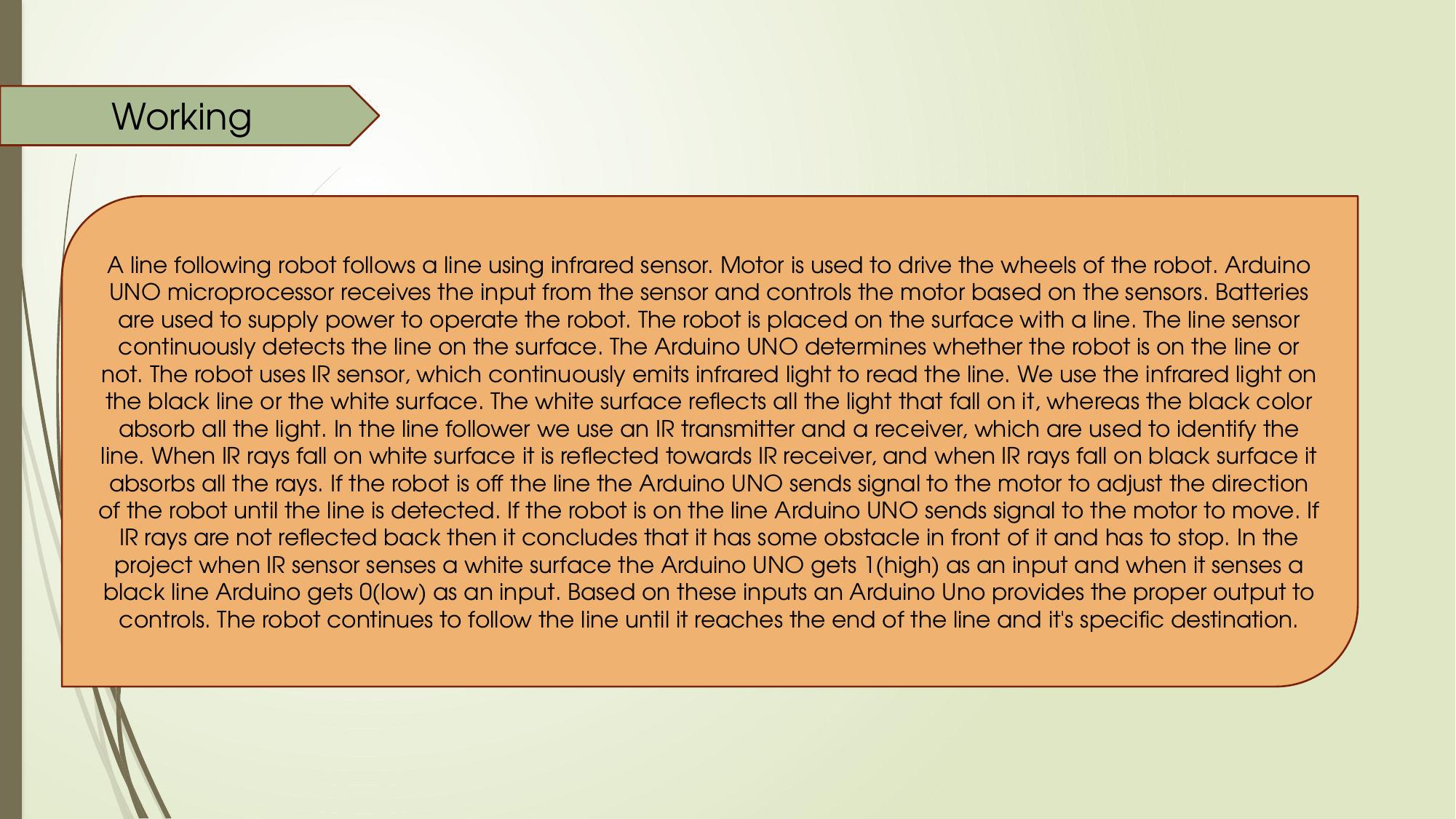

Working
A line following robot follows a line using infrared sensor. Motor is used to drive the wheels of the robot. Arduino UNO microprocessor receives the input from the sensor and controls the motor based on the sensors. Batteries are used to supply power to operate the robot. The robot is placed on the surface with a line. The line sensor continuously detects the line on the surface. The Arduino UNO determines whether the robot is on the line or not. The robot uses IR sensor, which continuously emits infrared light to read the line. We use the infrared light on the black line or the white surface. The white surface reflects all the light that fall on it, whereas the black color absorb all the light. In the line follower we use an IR transmitter and a receiver, which are used to identify the line. When IR rays fall on white surface it is reflected towards IR receiver, and when IR rays fall on black surface it absorbs all the rays. If the robot is off the line the Arduino UNO sends signal to the motor to adjust the direction of the robot until the line is detected. If the robot is on the line Arduino UNO sends signal to the motor to move. If IR rays are not reflected back then it concludes that it has some obstacle in front of it and has to stop. In the project when IR sensor senses a white surface the Arduino UNO gets 1(high) as an input and when it senses a black line Arduino gets 0(low) as an input. Based on these inputs an Arduino Uno provides the proper output to controls. The robot continues to follow the line until it reaches the end of the line and it's specific destination.